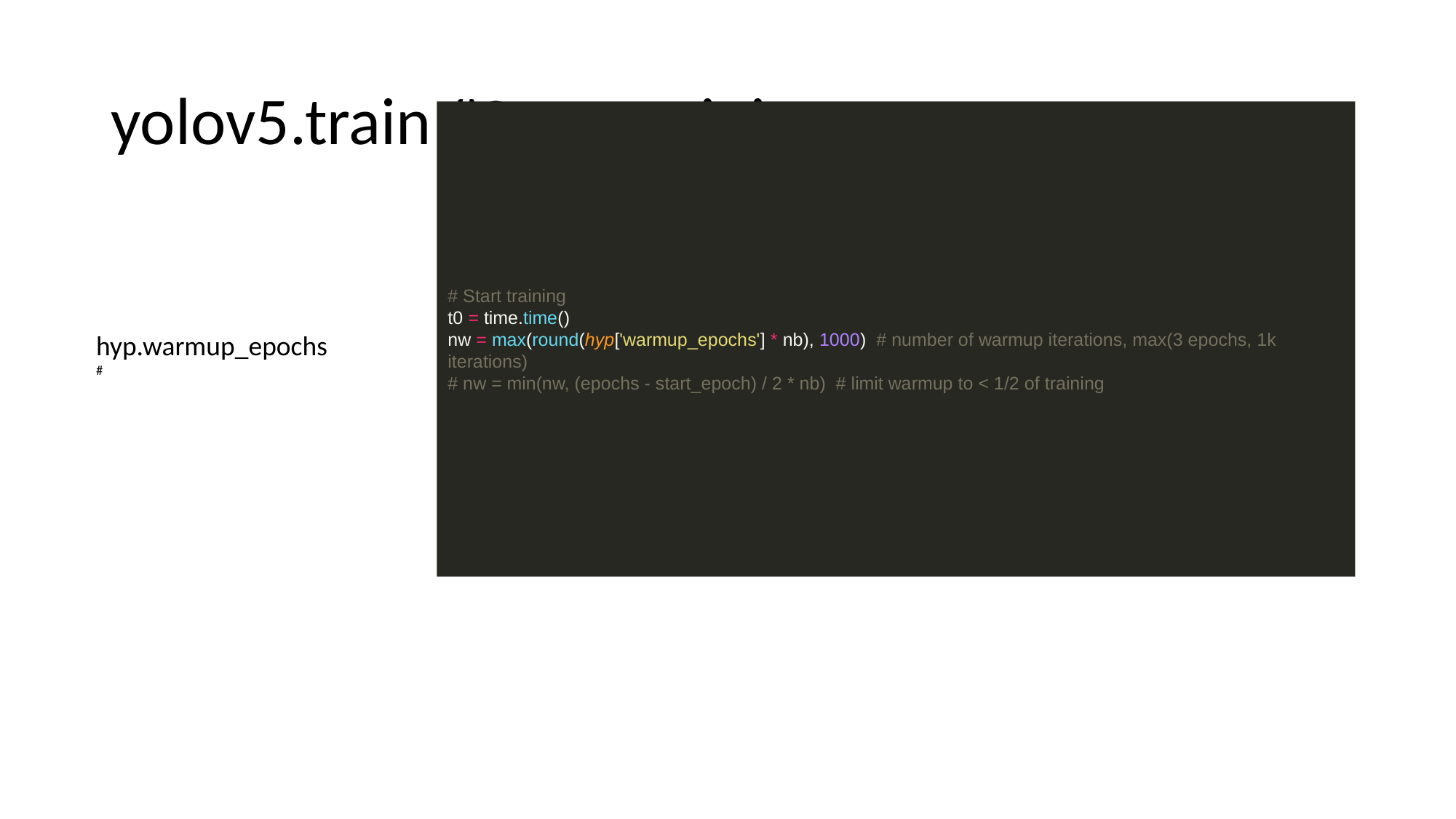

# yolov5.train #Start training
# Start training t0 = time.time() nw = max(round(hyp['warmup_epochs'] * nb), 1000)  # number of warmup iterations, max(3 epochs, 1k iterations) # nw = min(nw, (epochs - start_epoch) / 2 * nb)  # limit warmup to < 1/2 of training
hyp.warmup_epochs
#